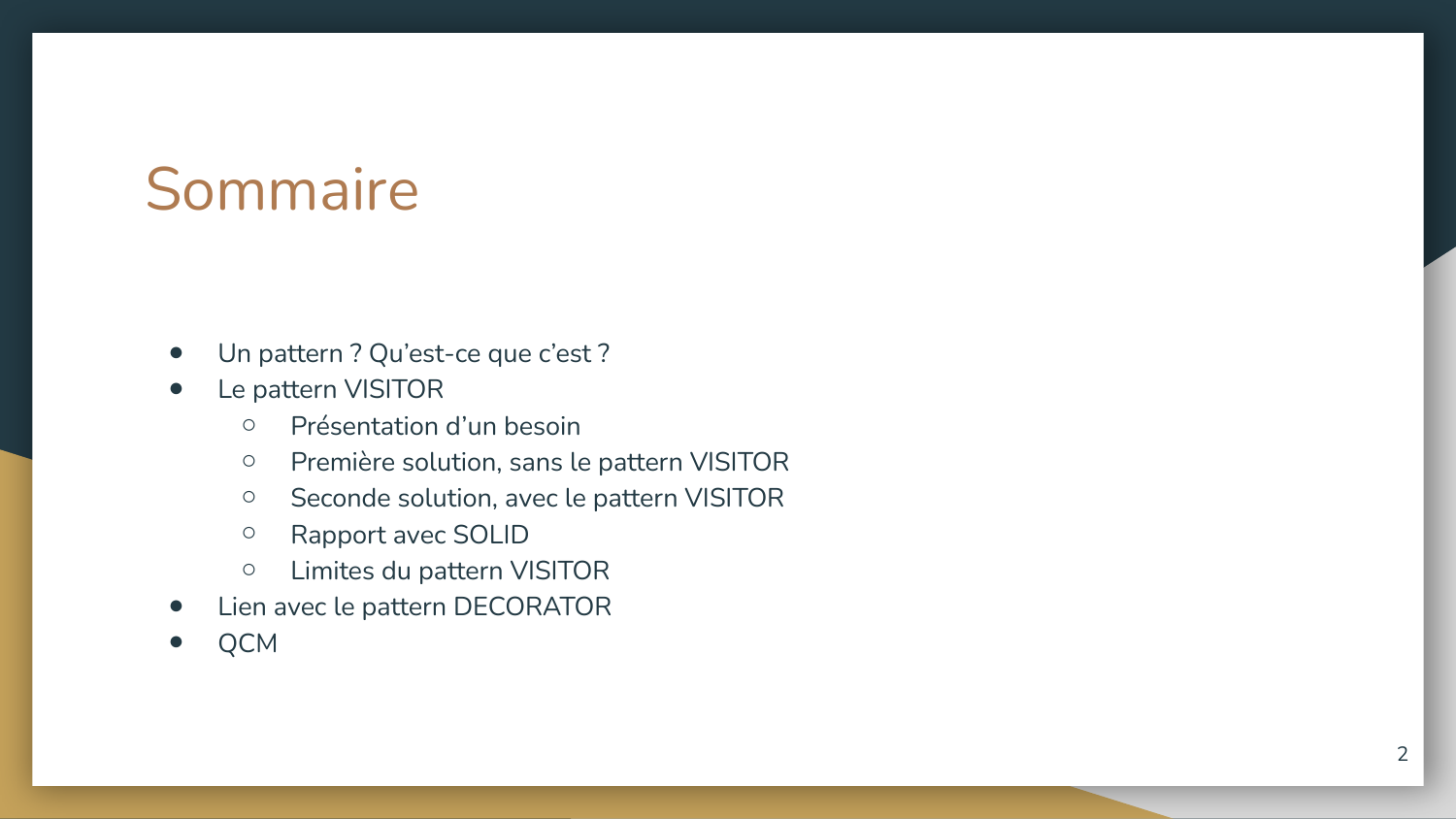

# Sommaire
Un pattern ? Qu’est-ce que c’est ?
Le pattern VISITOR
Présentation d’un besoin
Première solution, sans le pattern VISITOR
Seconde solution, avec le pattern VISITOR
Rapport avec SOLID
Limites du pattern VISITOR
Lien avec le pattern DECORATOR
QCM

2